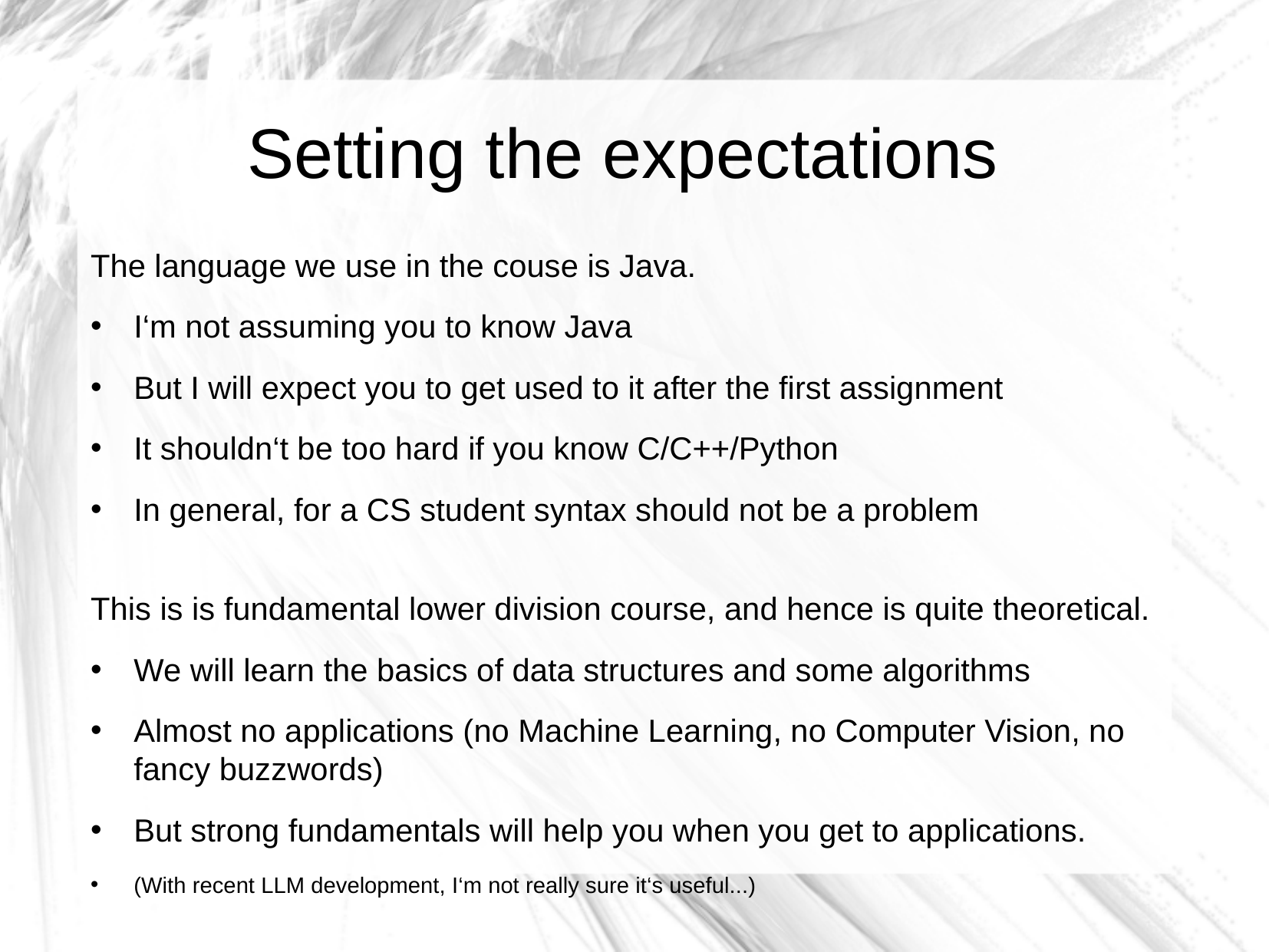

Setting the expectations
The language we use in the couse is Java.
I‘m not assuming you to know Java
But I will expect you to get used to it after the first assignment
It shouldn‘t be too hard if you know C/C++/Python
In general, for a CS student syntax should not be a problem
This is is fundamental lower division course, and hence is quite theoretical.
We will learn the basics of data structures and some algorithms
Almost no applications (no Machine Learning, no Computer Vision, no fancy buzzwords)
But strong fundamentals will help you when you get to applications.
(With recent LLM development, I‘m not really sure it‘s useful...)